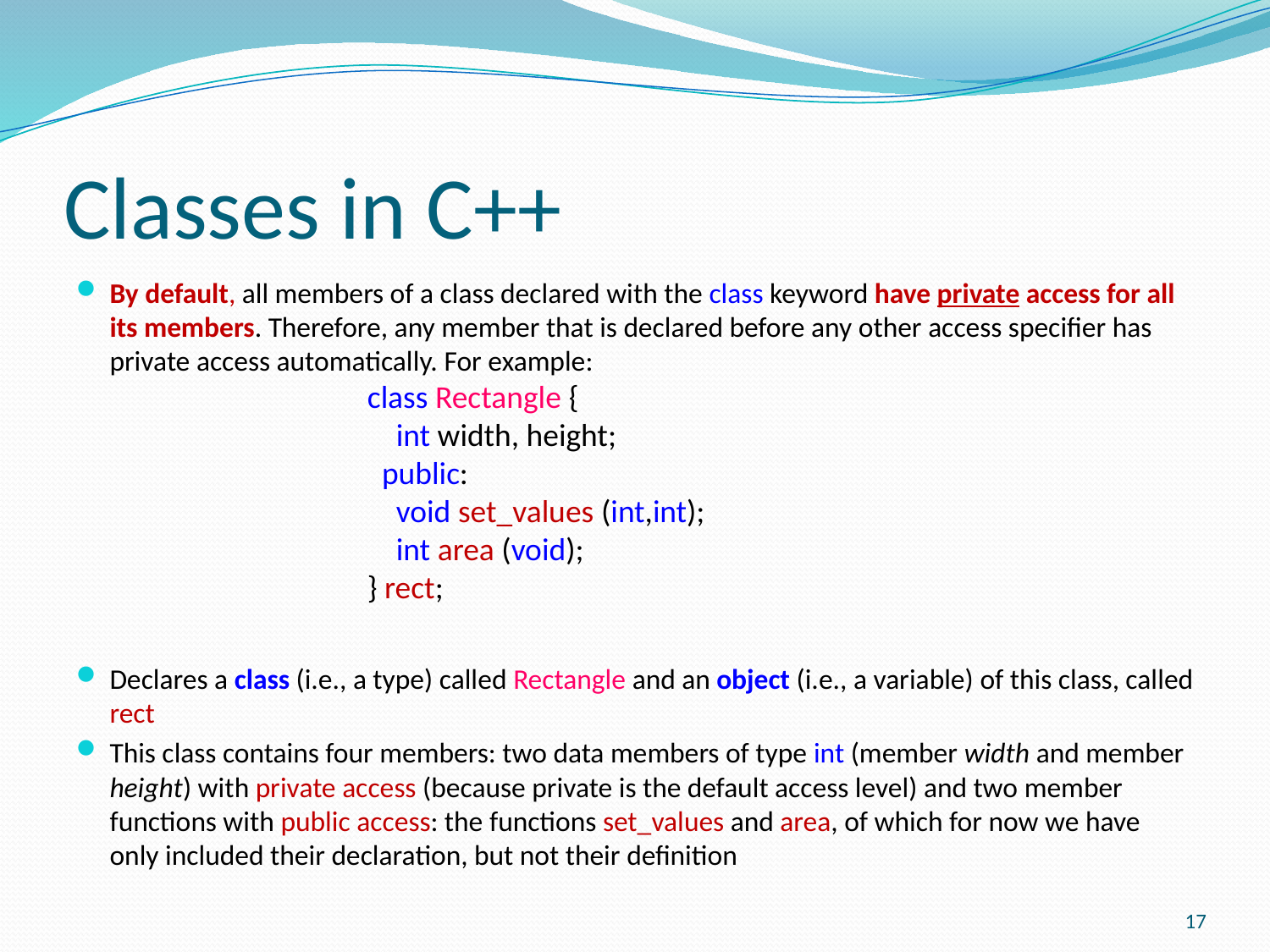

# Classes in C++
By default, all members of a class declared with the class keyword have private access for all its members. Therefore, any member that is declared before any other access specifier has private access automatically. For example:

Declares a class (i.e., a type) called Rectangle and an object (i.e., a variable) of this class, called rect
This class contains four members: two data members of type int (member width and member height) with private access (because private is the default access level) and two member functions with public access: the functions set_values and area, of which for now we have only included their declaration, but not their definition
class Rectangle {
    int width, height;
  public:
    void set_values (int,int);
    int area (void);
} rect;
17